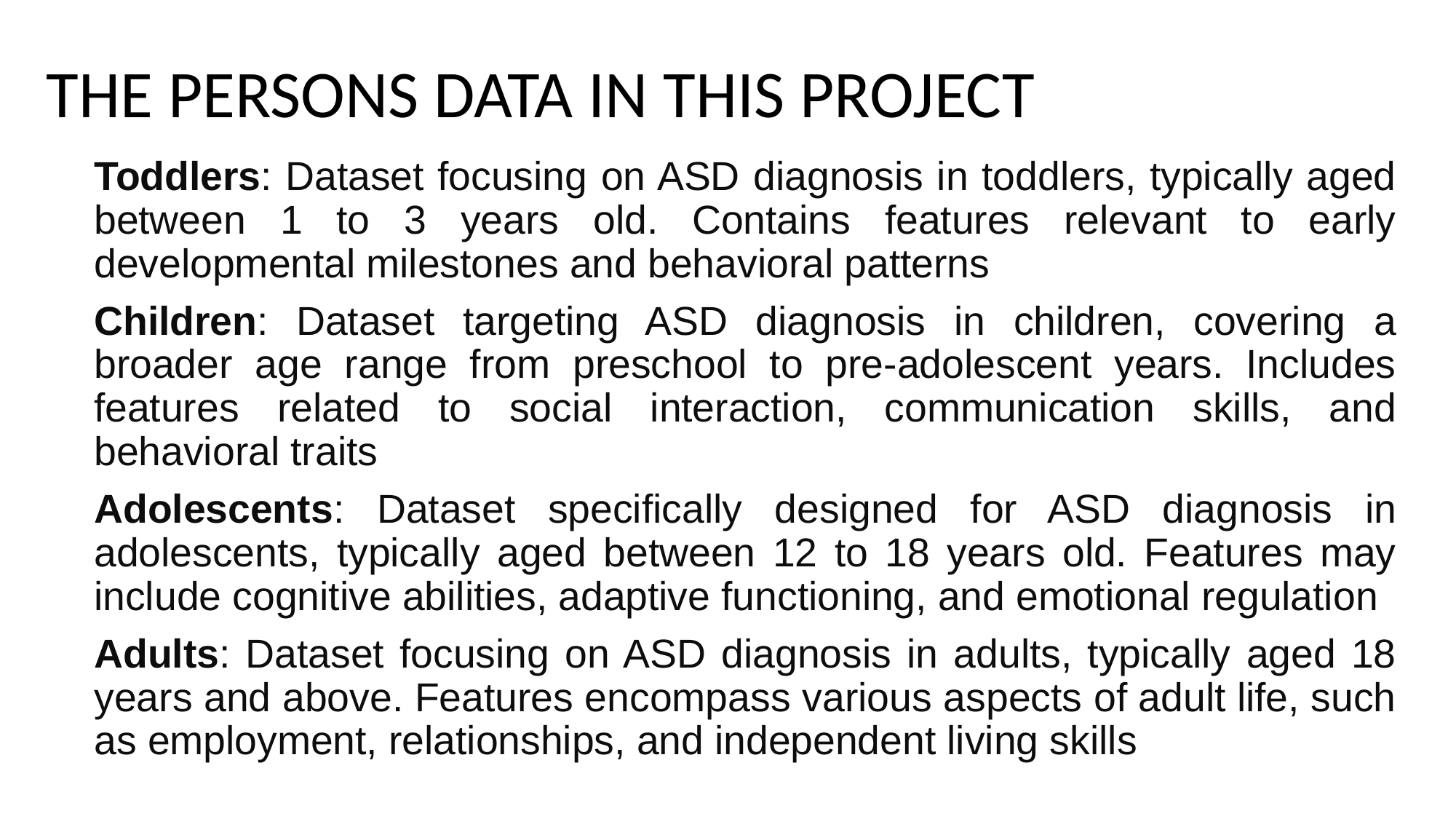

# THE PERSONS DATA IN THIS PROJECT
Toddlers: Dataset focusing on ASD diagnosis in toddlers, typically aged between 1 to 3 years old. Contains features relevant to early developmental milestones and behavioral patterns
Children: Dataset targeting ASD diagnosis in children, covering a broader age range from preschool to pre-adolescent years. Includes features related to social interaction, communication skills, and behavioral traits
Adolescents: Dataset specifically designed for ASD diagnosis in adolescents, typically aged between 12 to 18 years old. Features may include cognitive abilities, adaptive functioning, and emotional regulation
Adults: Dataset focusing on ASD diagnosis in adults, typically aged 18 years and above. Features encompass various aspects of adult life, such as employment, relationships, and independent living skills